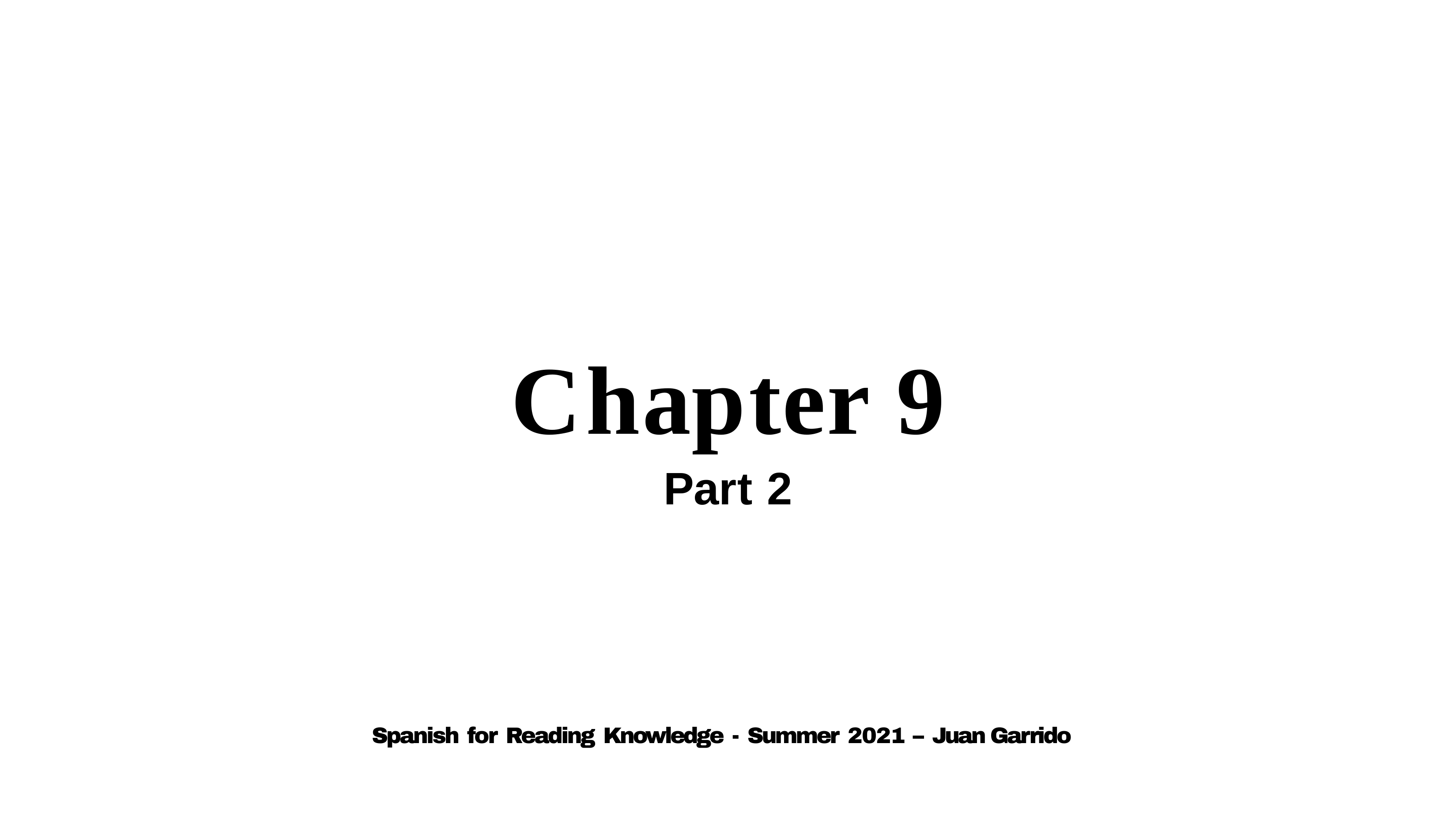

Chapter 9
Part 2
Spanish for Reading Knowledge - Summer 2021 – Juan Garrido